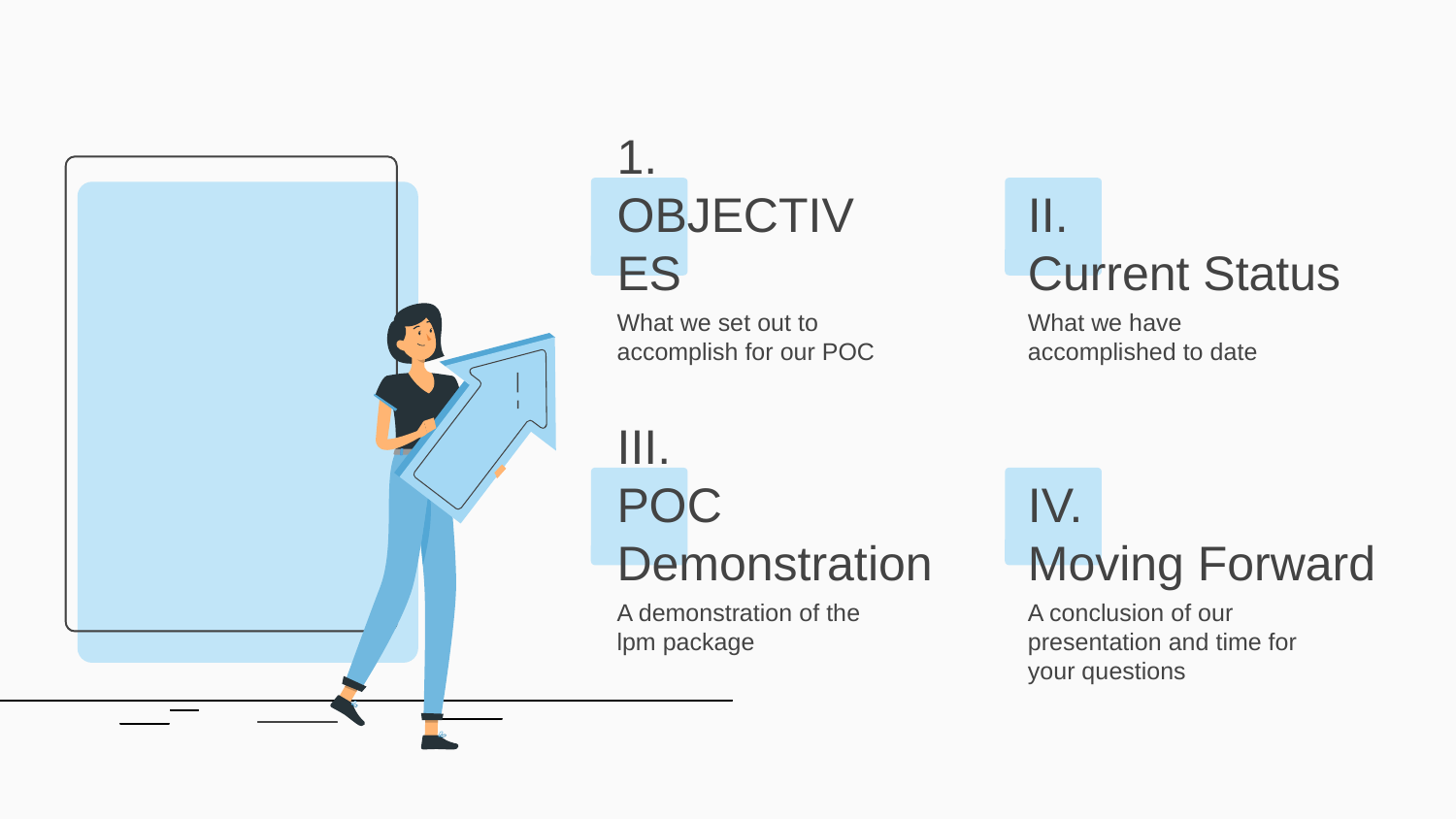

# 1. OBJECTIVES
II.
Current Status
What we set out to accomplish for our POC
What we have accomplished to date

III.
POC Demonstration
IV.
Moving Forward
A demonstration of the lpm package
A conclusion of our presentation and time for your questions